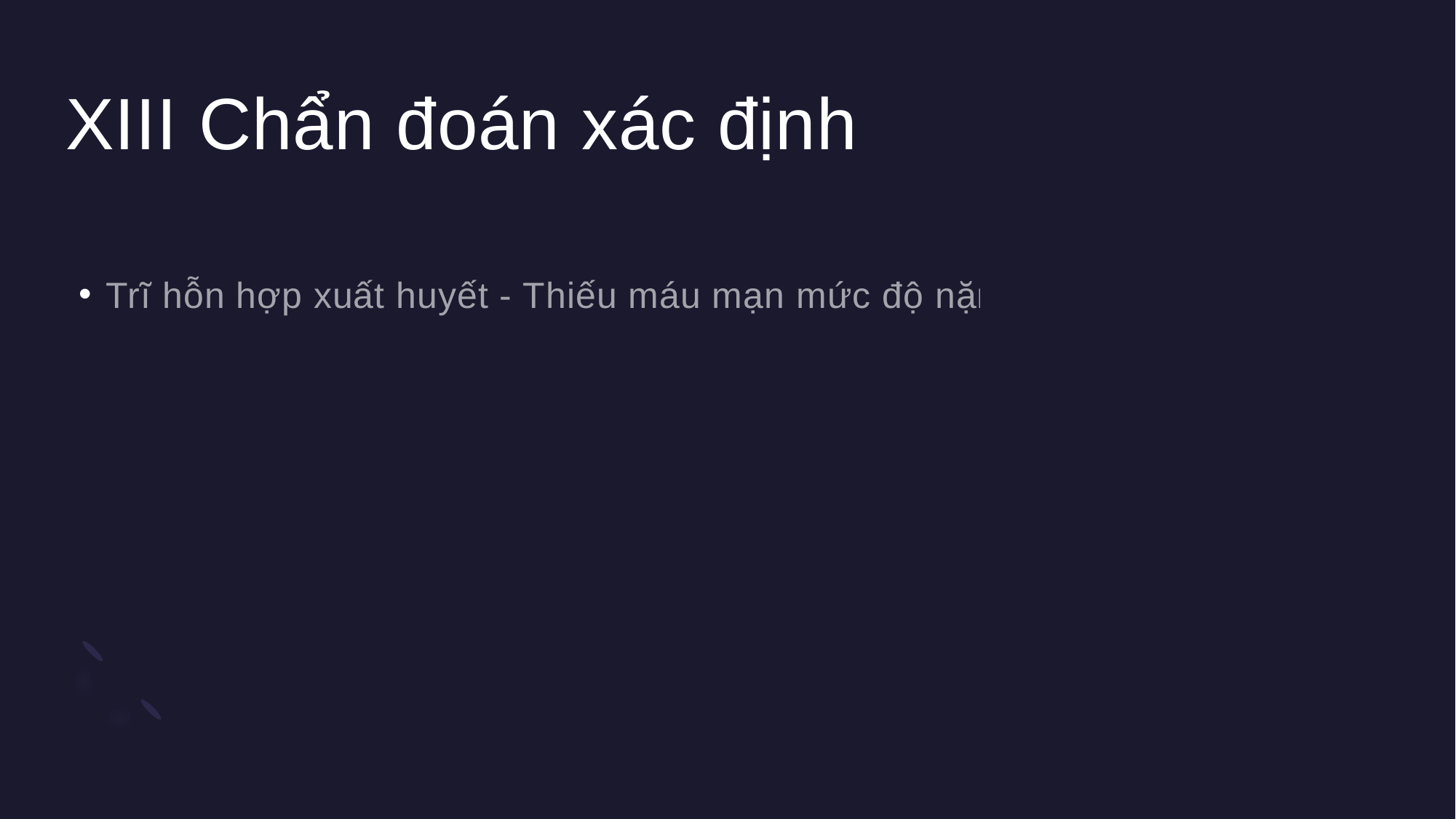

# XIII Chẩn đoán xác định
Trĩ hỗn hợp xuất huyết - Thiếu máu mạn mức độ nặng